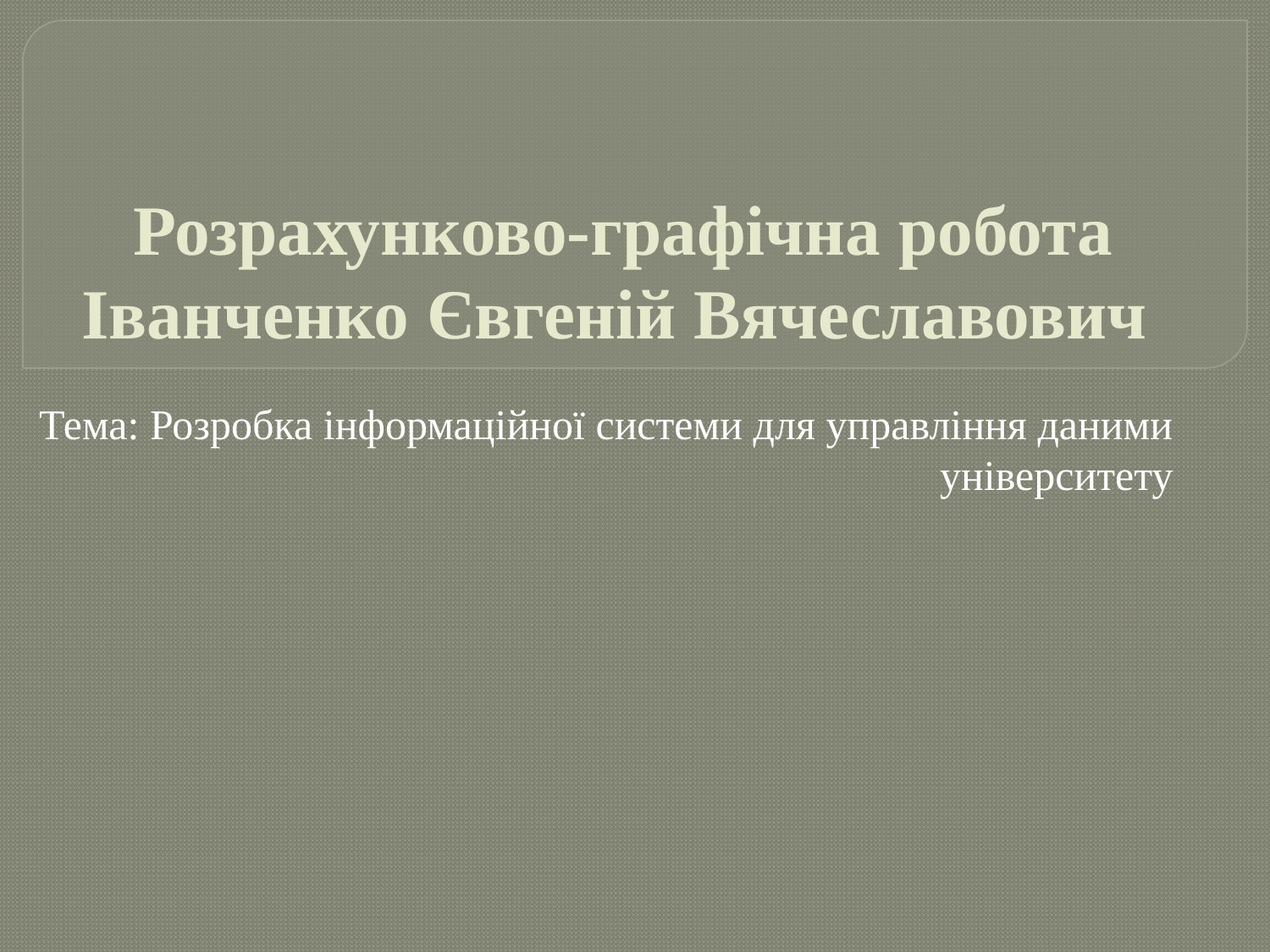

# Розрахунково-графічна робота Іванченко Євгеній Вячеславович
Тема: Розробка інформаційної системи для управління даними університету